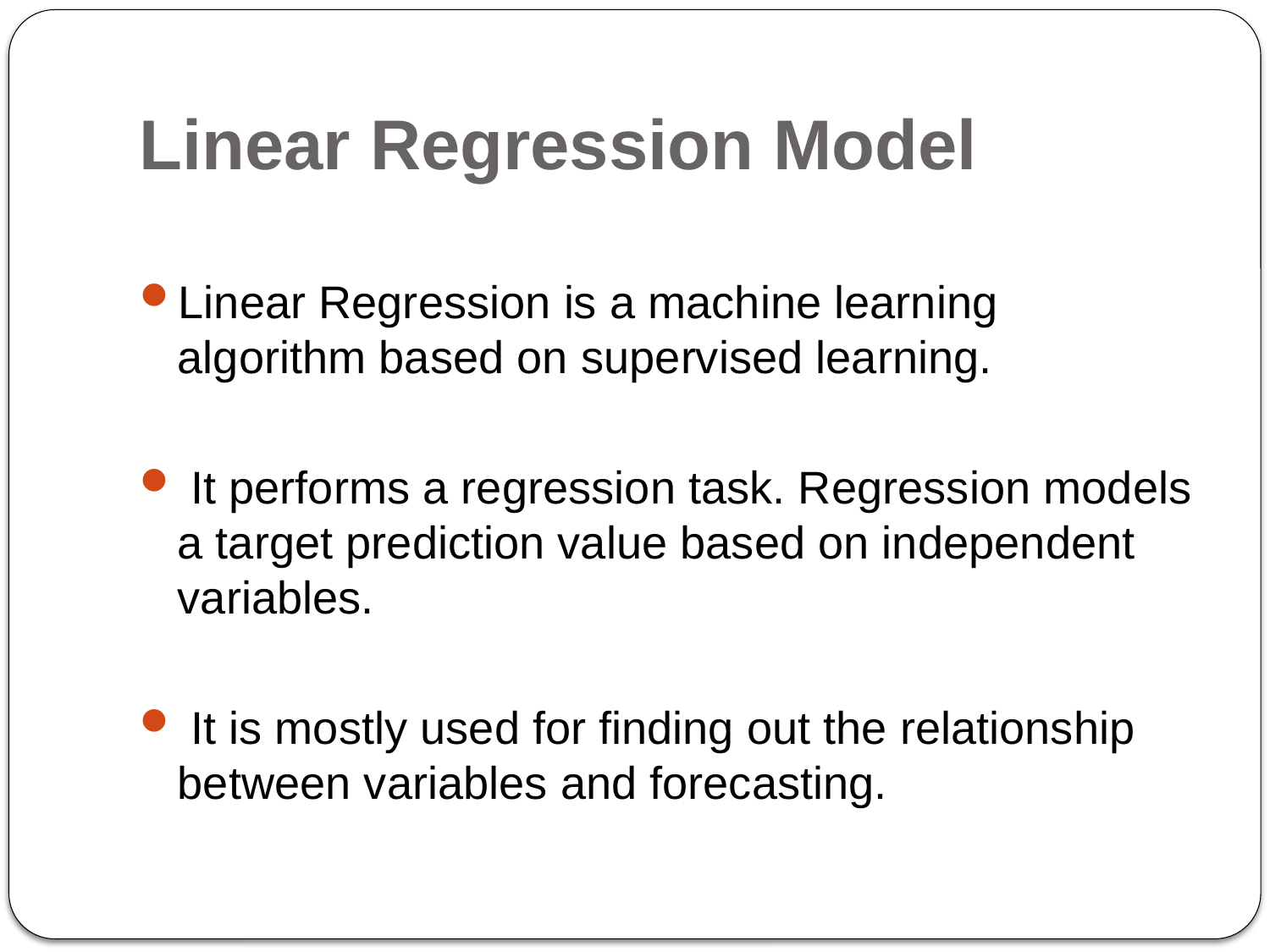

# Linear Regression Model

Linear Regression is a machine learning algorithm based on supervised learning.

 It performs a regression task. Regression models a target prediction value based on independent variables.

 It is mostly used for finding out the relationship between variables and forecasting.